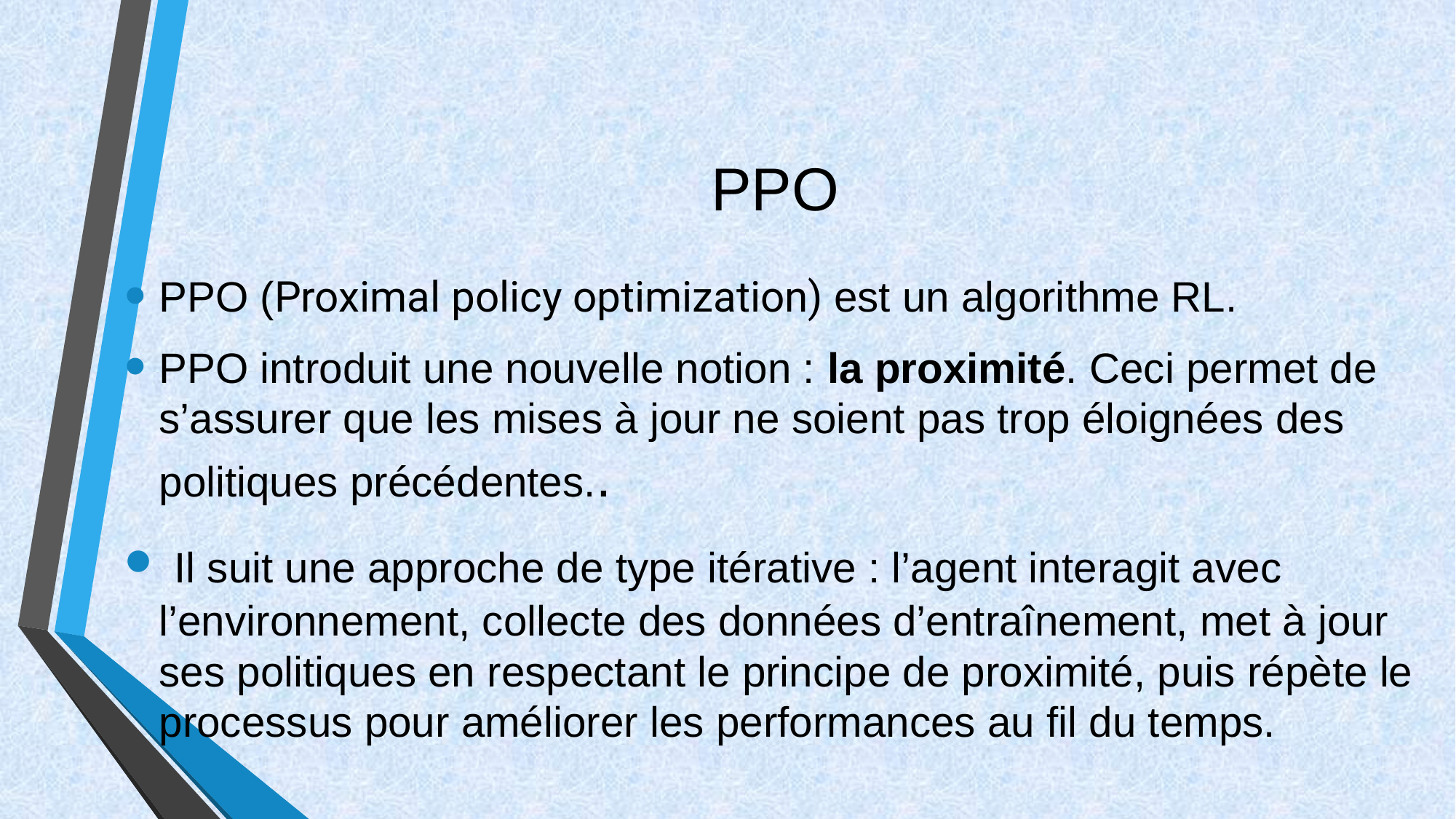

# PPO
PPO (Proximal policy optimization) est un algorithme RL.
PPO introduit une nouvelle notion : la proximité. Ceci permet de s’assurer que les mises à jour ne soient pas trop éloignées des politiques précédentes..
 Il suit une approche de type itérative : l’agent interagit avec l’environnement, collecte des données d’entraînement, met à jour ses politiques en respectant le principe de proximité, puis répète le processus pour améliorer les performances au fil du temps.